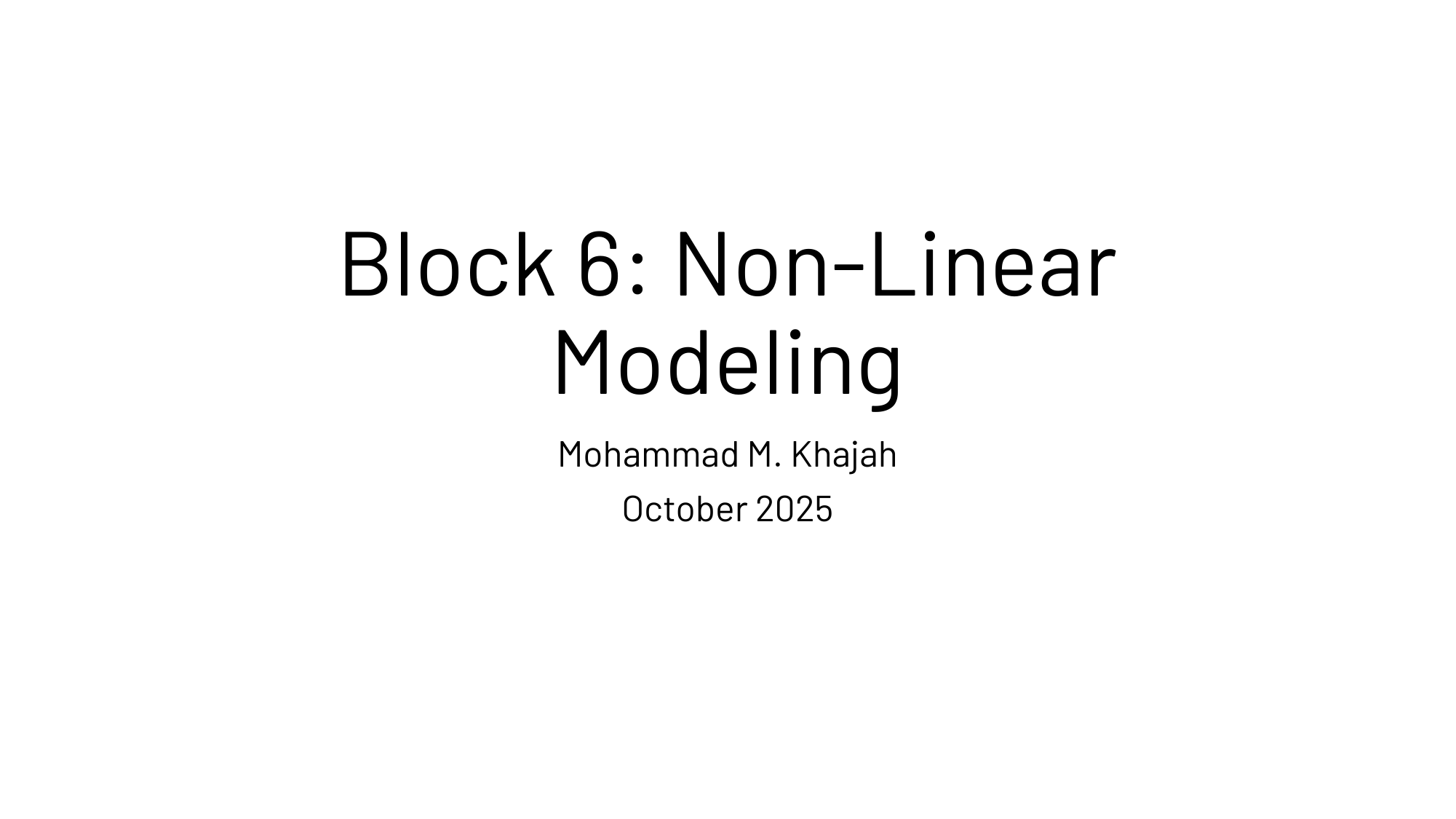

# Block 6: Non-Linear Modeling
Mohammad M. Khajah
October 2025